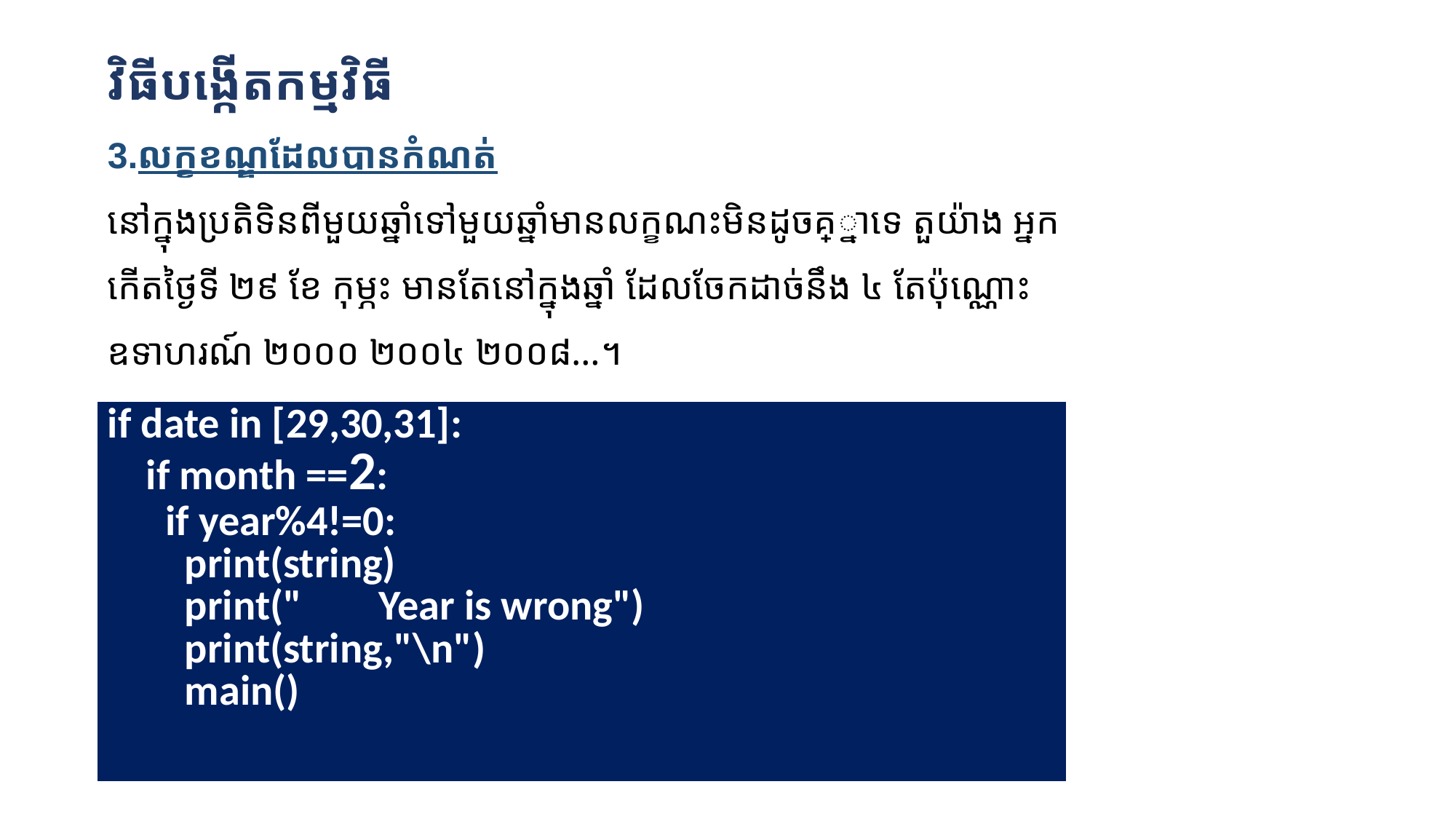

វិធីបង្កើតកម្មវិធី

3.លក្ខខណ្ឌដែលបានកំណត់
នៅក្នុងប្រតិទិនពីមួយឆ្នាំទៅមួយឆ្នាំមានលក្ខណះមិនដូចគ្្នាទេ​​​ តួយ៉ាង អ្នកកើតថ្ងៃទី ២៩ ខែ កុម្ភះ មានតែនៅក្នុងឆ្នាំ ដែលចែកដាច់នឹង ៤ តែប៉ុណ្ណោះ ឧទាហរណ៍ ២០០០ ២០០៤ ២០០៨…។
| if date in [29,30,31]: if month ==2: if year%4!=0: print(string) print(" Year is wrong") print(string,"\n") main() |
| --- |